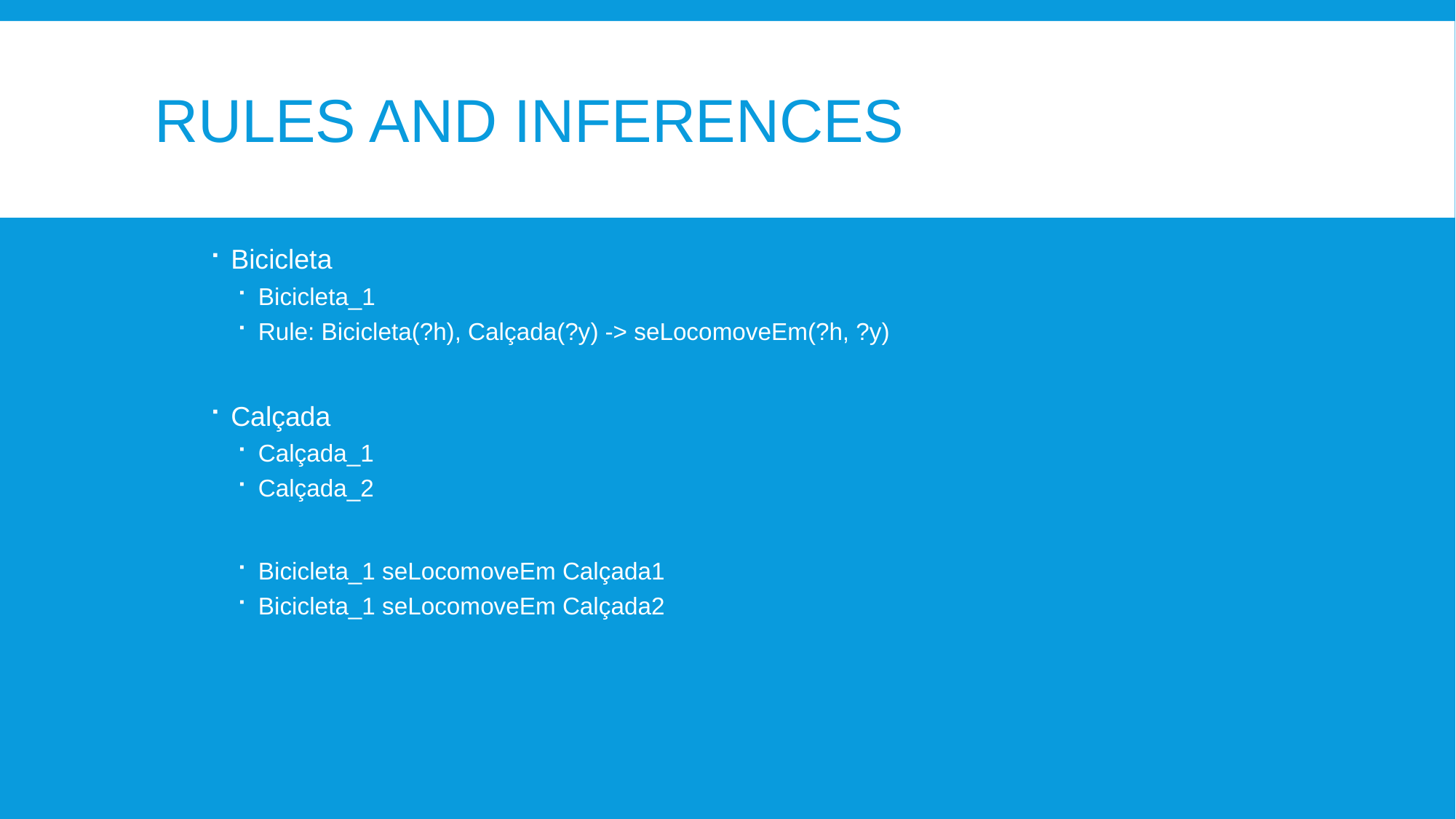

# Rules and inferences
Bicicleta
Bicicleta_1
Rule: Bicicleta(?h), Calçada(?y) -> seLocomoveEm(?h, ?y)

Calçada
Calçada_1
Calçada_2

Bicicleta_1 seLocomoveEm Calçada1
Bicicleta_1 seLocomoveEm Calçada2